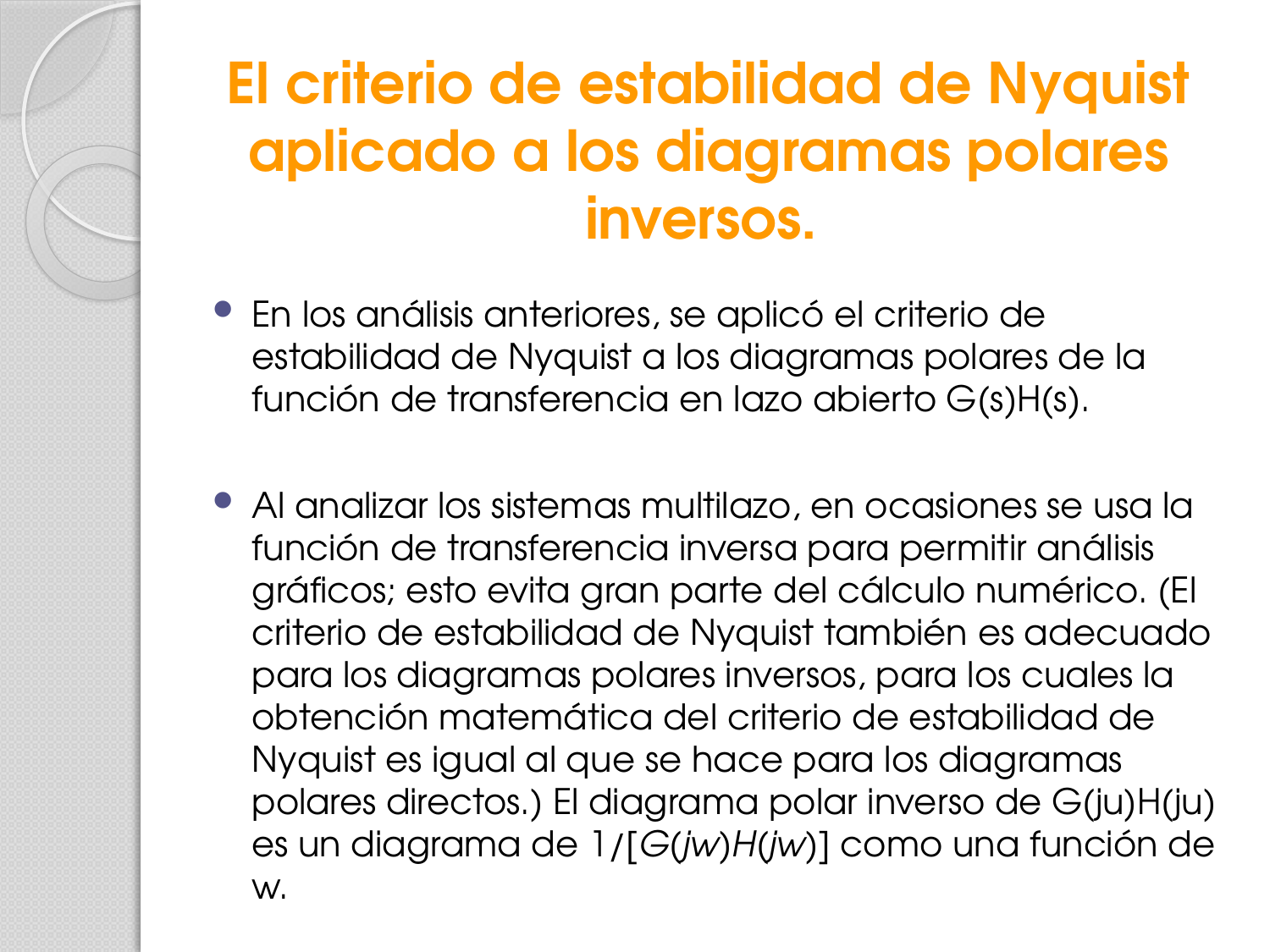

# El criterio de estabilidad de Nyquist aplicado a los diagramas polares inversos.
En los análisis anteriores, se aplicó el criterio de estabilidad de Nyquist a los diagramas polares de la función de transferencia en lazo abierto G(s)H(s).

Al analizar los sistemas multilazo, en ocasiones se usa la función de transferencia inversa para permitir análisis gráficos; esto evita gran parte del cálculo numérico. (El criterio de estabilidad de Nyquist también es adecuado para los diagramas polares inversos, para los cuales la obtención matemática del criterio de estabilidad de Nyquist es igual al que se hace para los diagramas polares directos.) El diagrama polar inverso de G(ju)H(ju) es un diagrama de 1/[G(jw)H(jw)] como una función de w.